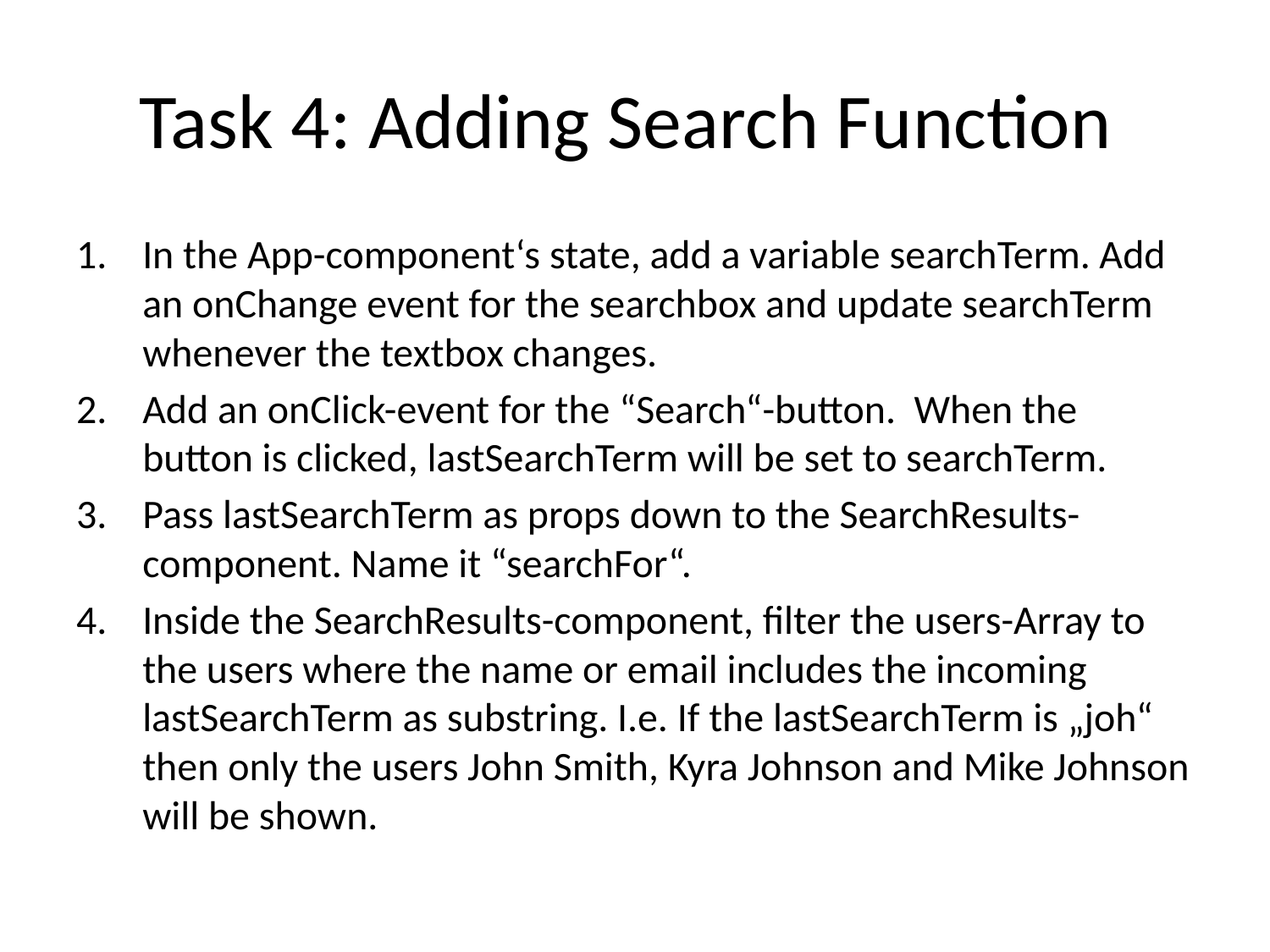

# Task 4: Adding Search Function
In the App-component‘s state, add a variable searchTerm. Add an onChange event for the searchbox and update searchTerm whenever the textbox changes.
Add an onClick-event for the “Search“-button.  When the button is clicked, lastSearchTerm will be set to searchTerm.
Pass lastSearchTerm as props down to the SearchResults-component. Name it “searchFor“.
Inside the SearchResults-component, filter the users-Array to the users where the name or email includes the incoming lastSearchTerm as substring. I.e. If the lastSearchTerm is „joh“ then only the users John Smith, Kyra Johnson and Mike Johnson will be shown.